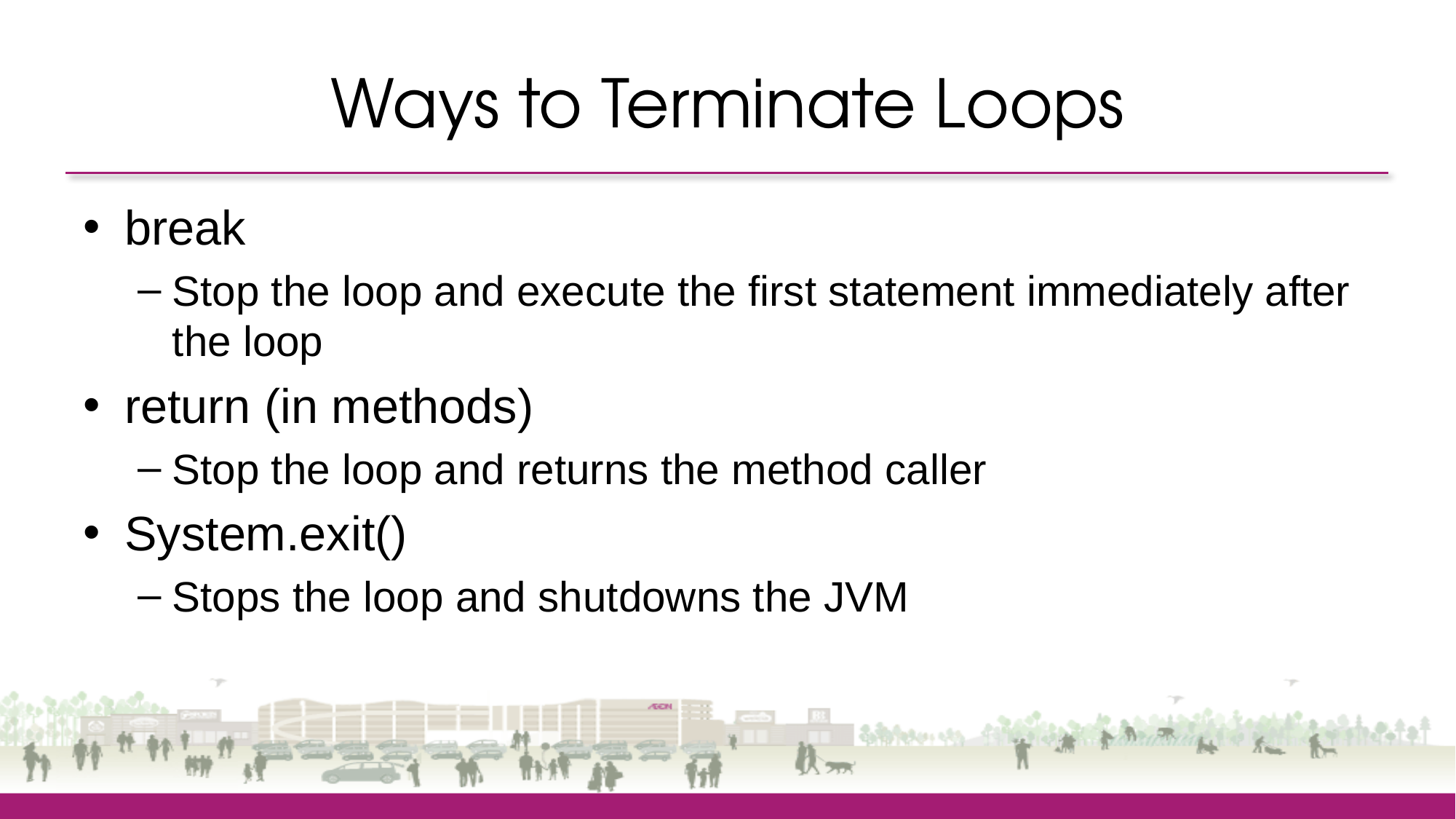

# Ways to Terminate Loops
break
Stop the loop and execute the first statement immediately after the loop
return (in methods)
Stop the loop and returns the method caller
System.exit()
Stops the loop and shutdowns the JVM